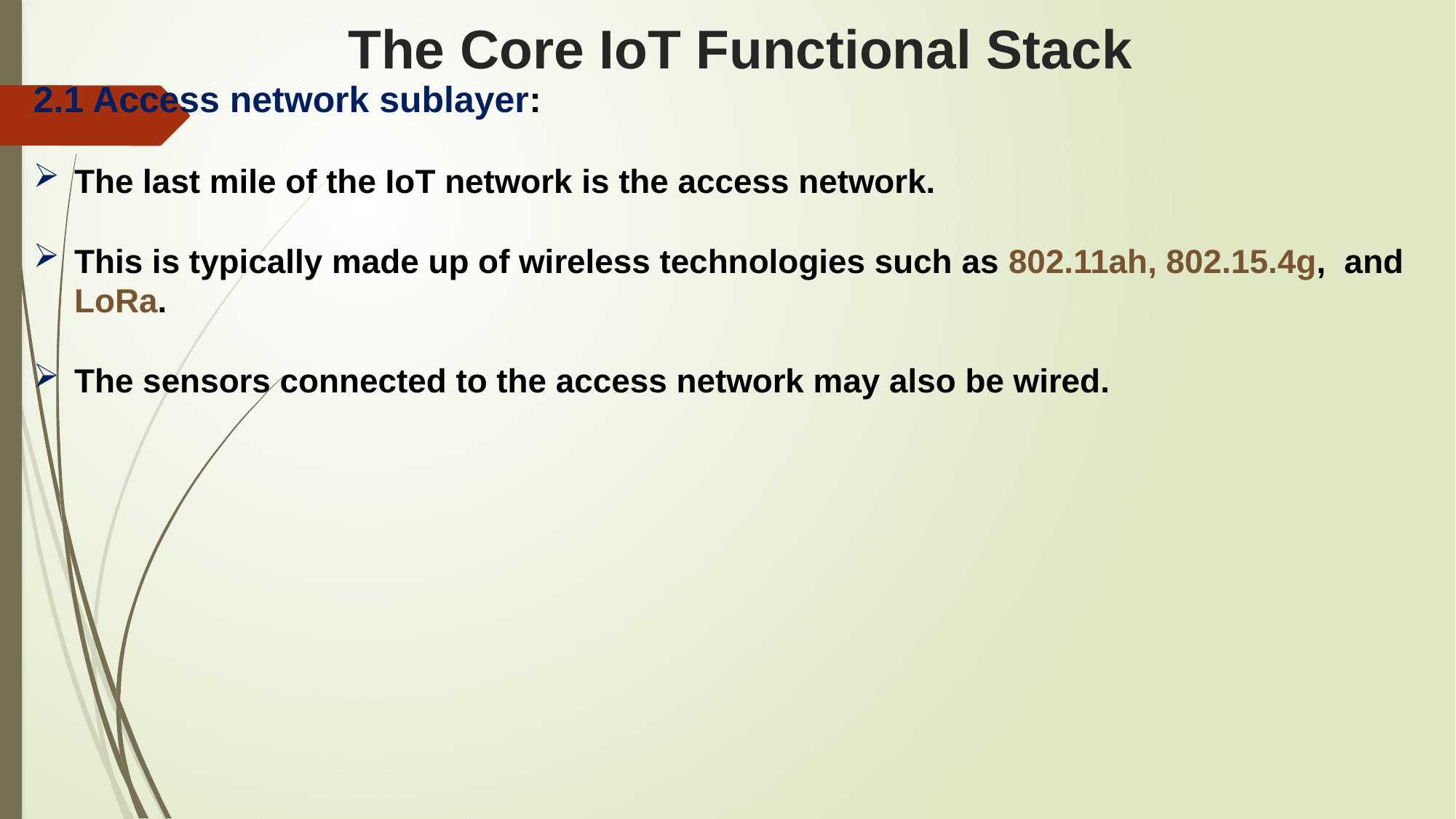

# The Core IoT Functional Stack
2.1 Access network sublayer:
The last mile of the IoT network is the access network.
This is typically made up of wireless technologies such as 802.11ah, 802.15.4g,  and LoRa.
The sensors connected to the access network may also be wired.